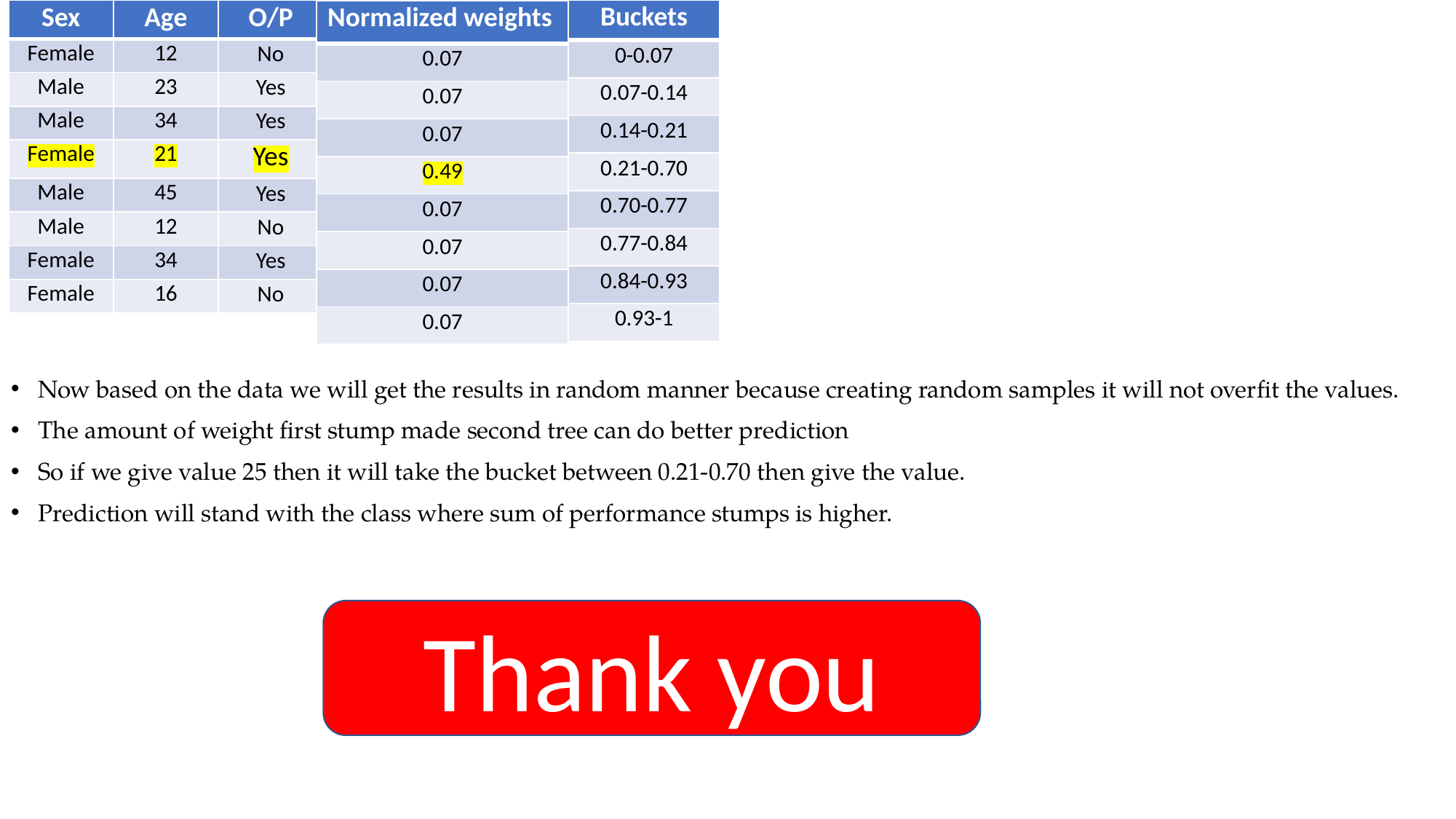

Now based on the data we will get the results in random manner because creating random samples it will not overfit the values.
The amount of weight first stump made second tree can do better prediction
So if we give value 25 then it will take the bucket between 0.21-0.70 then give the value.
Prediction will stand with the class where sum of performance stumps is higher.

| Buckets |
| --- |
| 0-0.07 |
| 0.07-0.14 |
| 0.14-0.21 |
| 0.21-0.70 |
| 0.70-0.77 |
| 0.77-0.84 |
| 0.84-0.93 |
| 0.93-1 |
| Sex | Age | O/P |
| --- | --- | --- |
| Female | 12 | No |
| Male | 23 | Yes |
| Male | 34 | Yes |
| Female | 21 | Yes |
| Male | 45 | Yes |
| Male | 12 | No |
| Female | 34 | Yes |
| Female | 16 | No |
| Normalized weights |
| --- |
| 0.07 |
| 0.07 |
| 0.07 |
| 0.49 |
| 0.07 |
| 0.07 |
| 0.07 |
| 0.07 |
Thank you